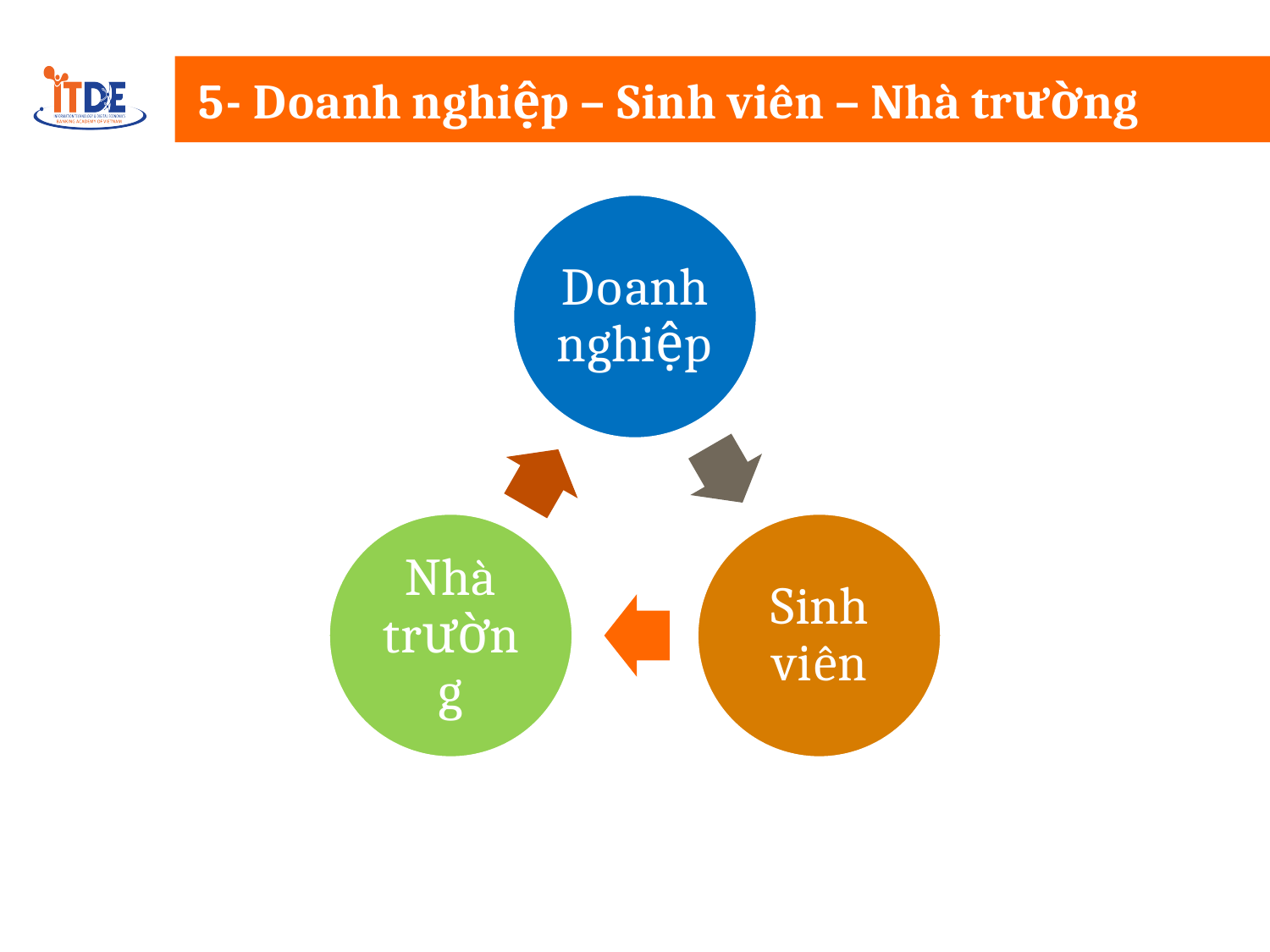

# 5- Doanh nghiệp – Sinh viên – Nhà trường
Doanh nghiệp

Sinh viên

Nhà trường